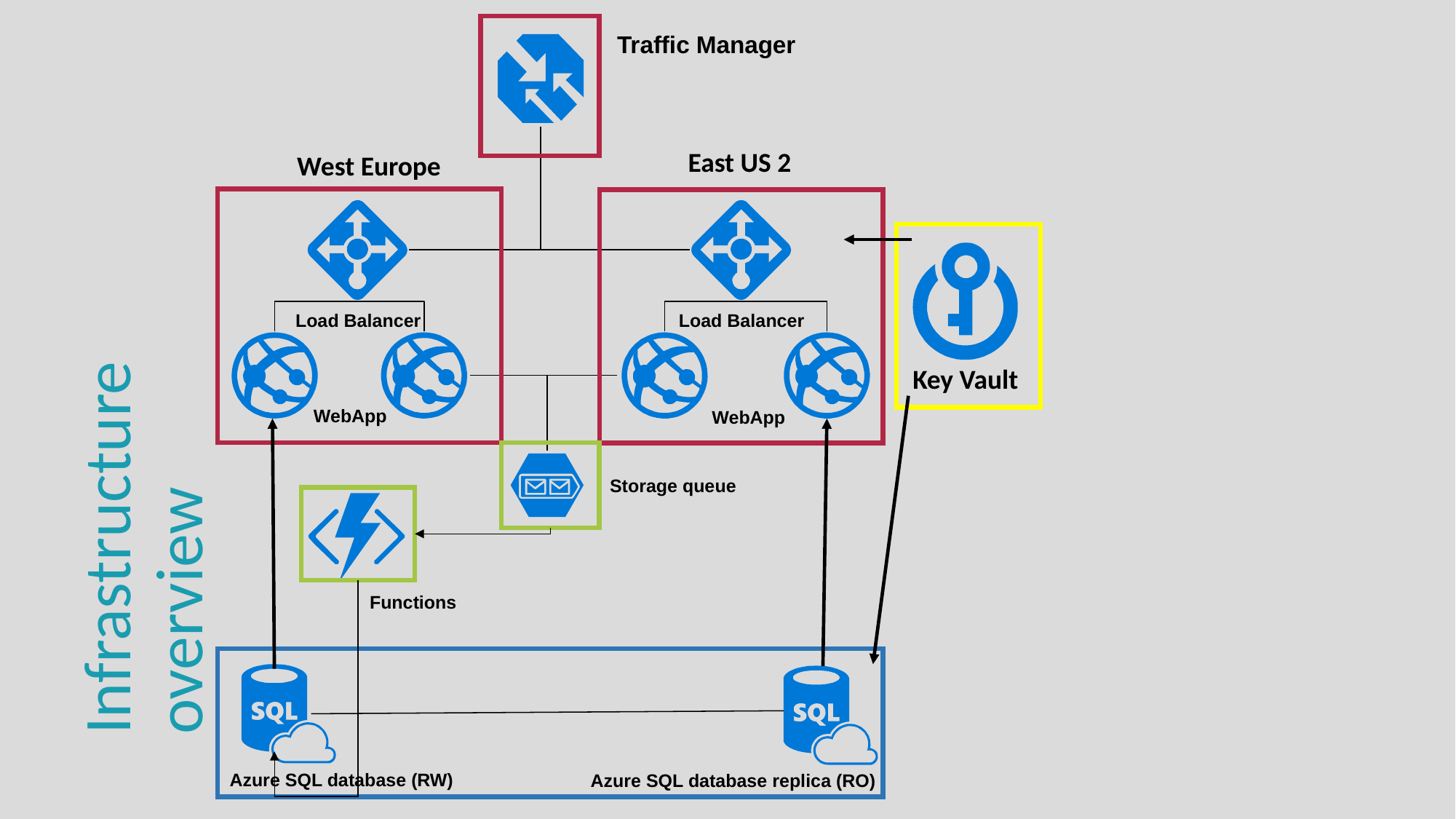

Traffic Manager

Load Balancer
Load Balancer

Key Vault

WebApp

Storage queue

Azure SQL database (RW)
Azure SQL database replica (RO)
East US 2
West Europe

# Infrastructure overview
WebApp

Functions